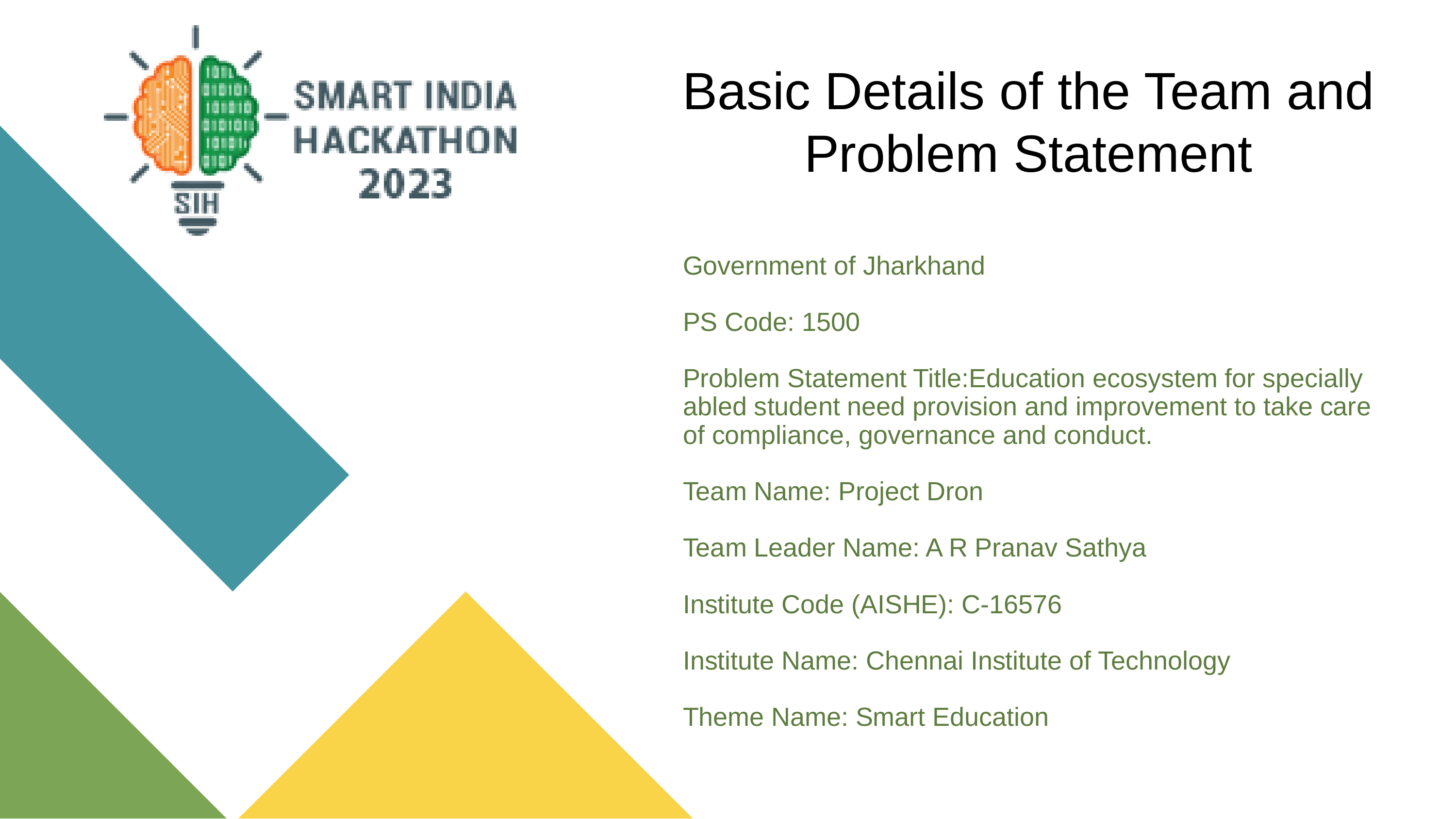

Basic Details of the Team and Problem Statement

Government of Jharkhand

PS Code: 1500

Problem Statement Title:Education ecosystem for specially abled student need provision and improvement to take care of compliance, governance and conduct.

Team Name: Project Dron

Team Leader Name: A R Pranav Sathya

Institute Code (AISHE): C-16576

Institute Name: Chennai Institute of Technology

Theme Name: Smart Education